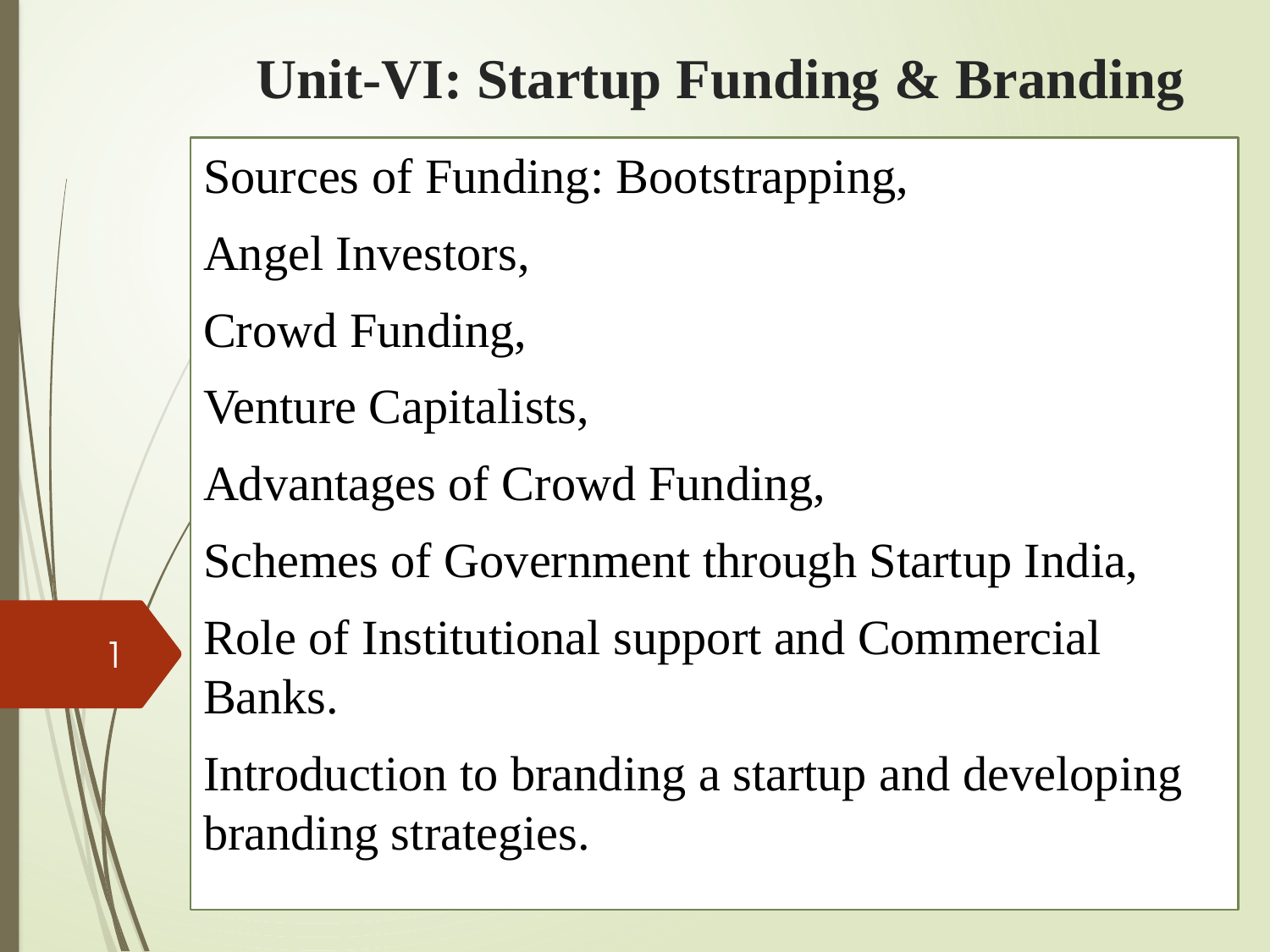

# Unit-VI: Startup Funding & Branding
Sources of Funding: Bootstrapping,
Angel Investors,
Crowd Funding,
Venture Capitalists,
Advantages of Crowd Funding,
Schemes of Government through Startup India,
Role of Institutional support and Commercial Banks.
Introduction to branding a startup and developing branding strategies.

1